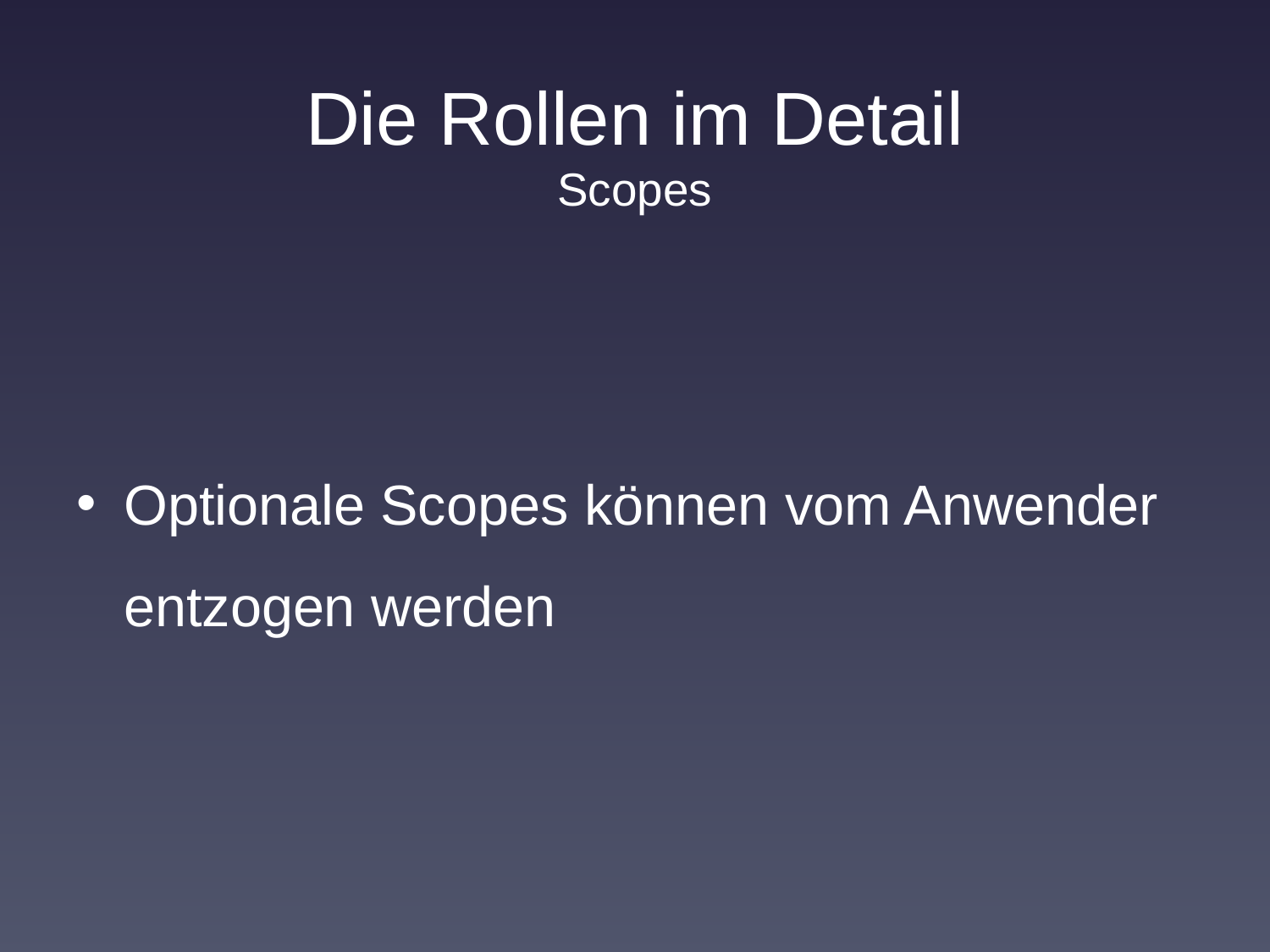

# Die Rollen im Detail Scopes
Optionale Scopes können vom Anwender entzogen werden